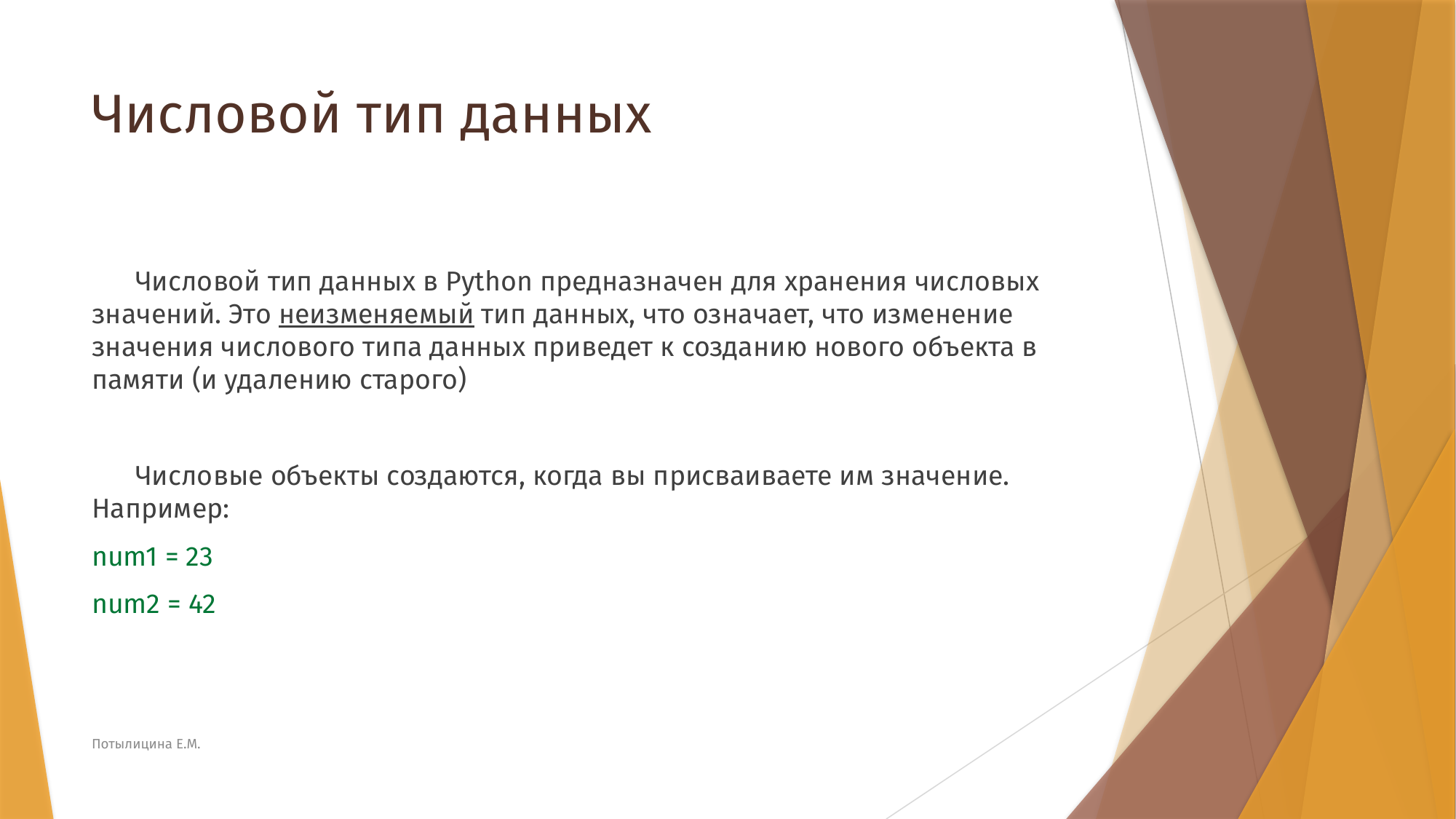

# Числовой тип данных
      Числовой тип данных в Python предназначен для хранения числовых значений. Это неизменяемый тип данных, что означает, что изменение значения числового типа данных приведет к созданию нового объекта в памяти (и удалению старого)

      Числовые объекты создаются, когда вы присваиваете им значение. Например:
num1 = 23
num2 = 42
Потылицина Е.М.